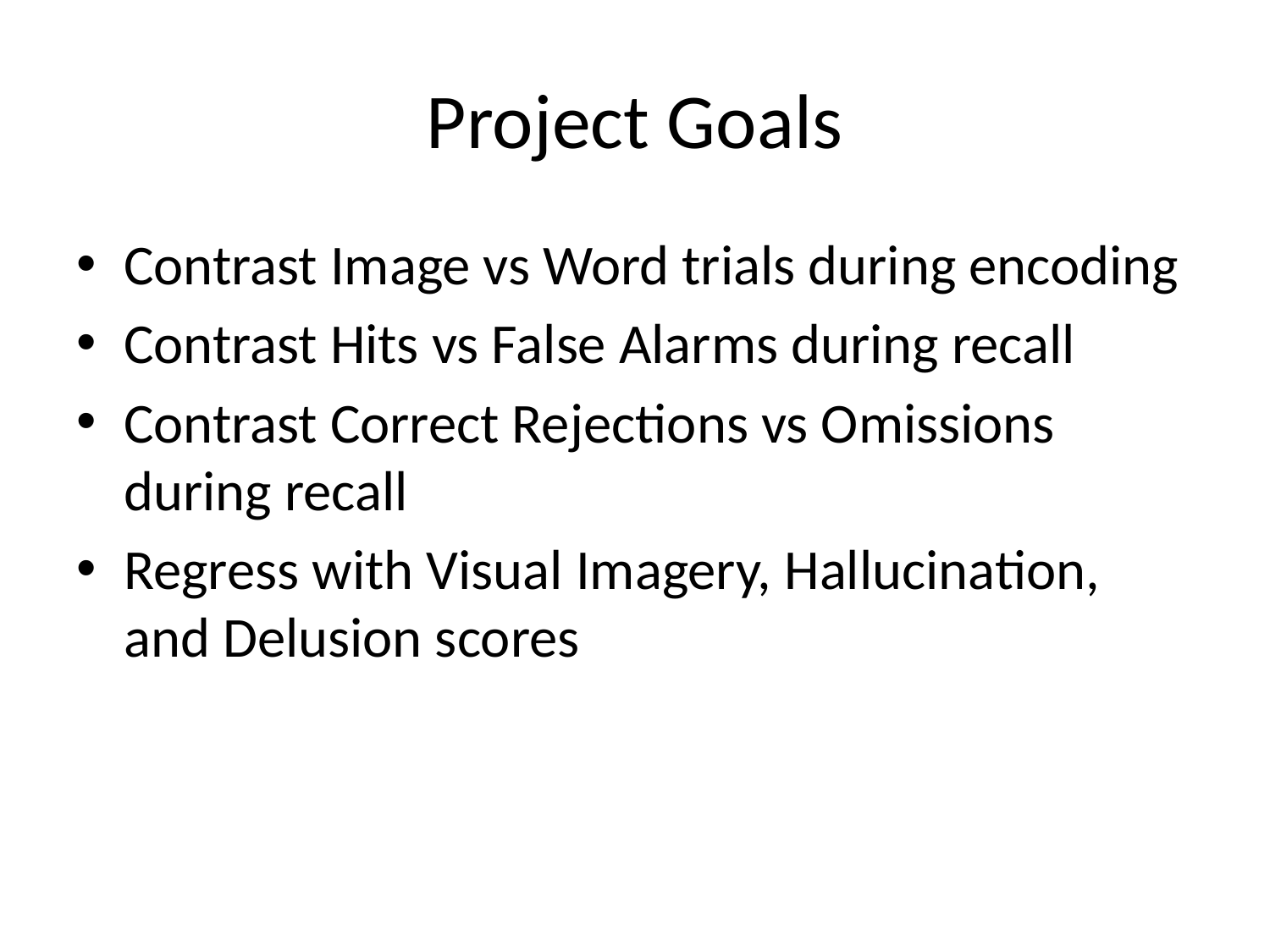

# Project Goals
Contrast Image vs Word trials during encoding
Contrast Hits vs False Alarms during recall
Contrast Correct Rejections vs Omissions during recall
Regress with Visual Imagery, Hallucination, and Delusion scores